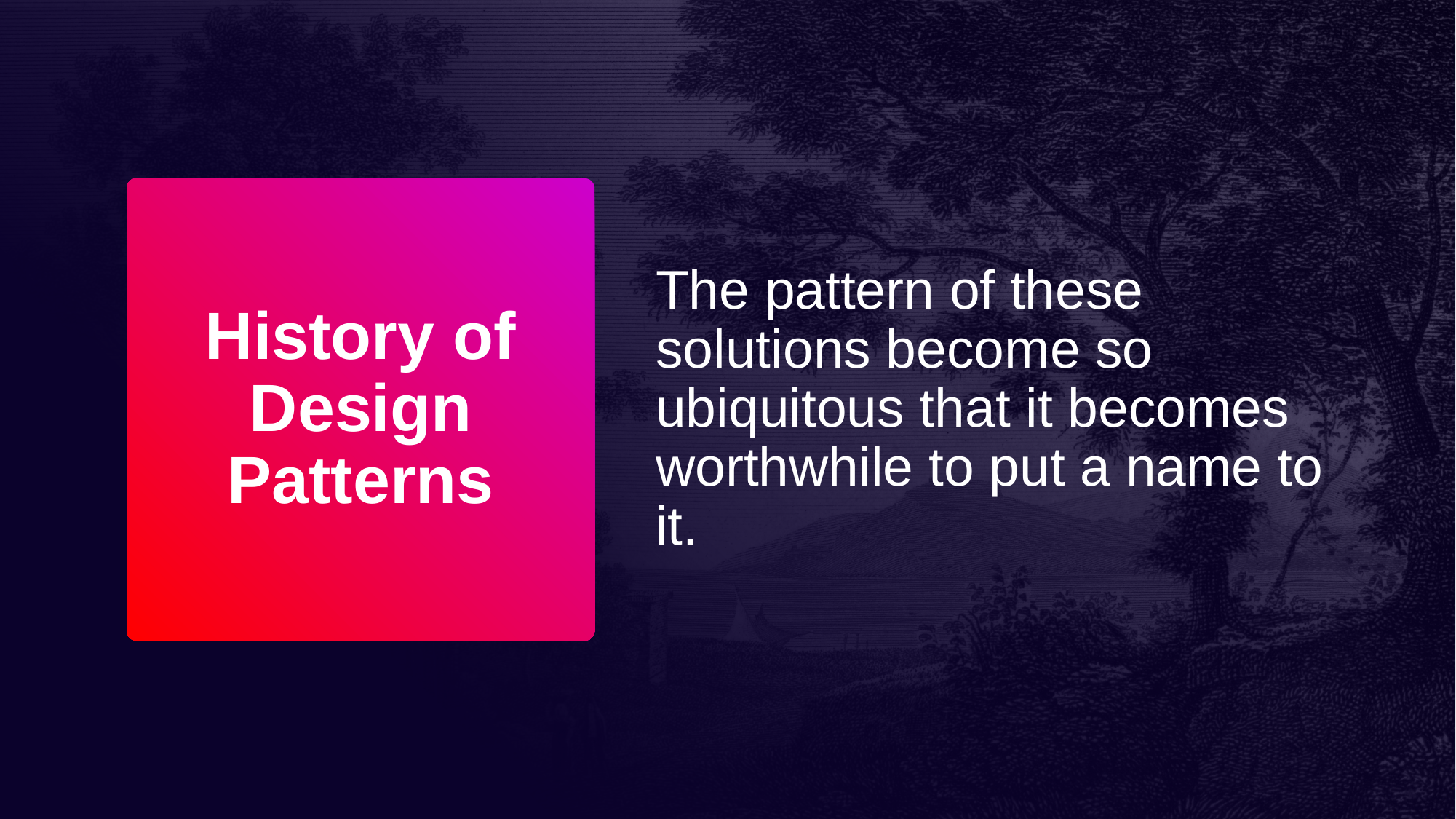

The pattern of these solutions become so ubiquitous that it becomes worthwhile to put a name to it.
# History of Design Patterns